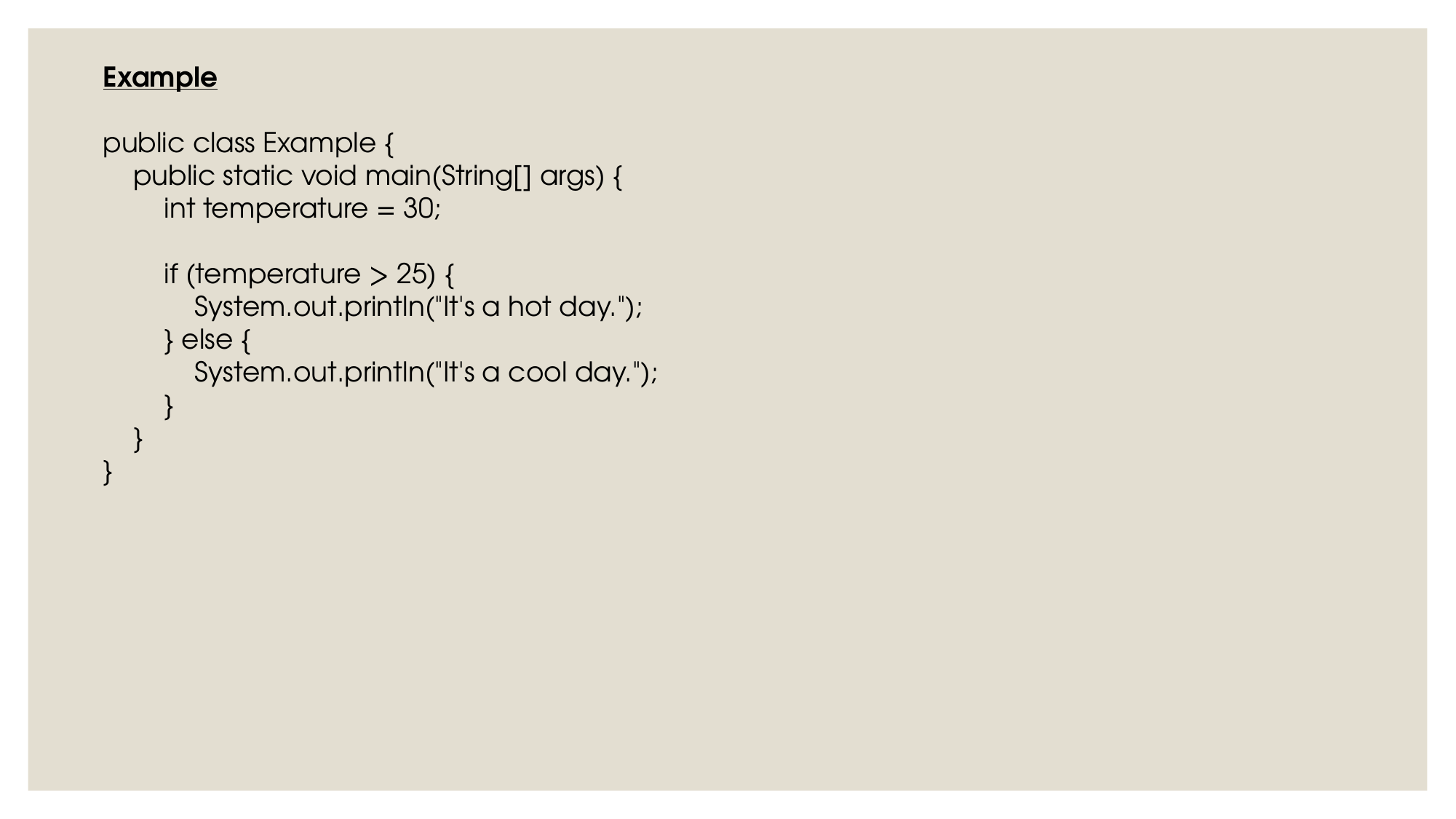

Example

public class Example {
    public static void main(String[] args) {
        int temperature = 30;

        if (temperature > 25) {
            System.out.println("It's a hot day.");
        } else {
            System.out.println("It's a cool day.");
        }
    }
}